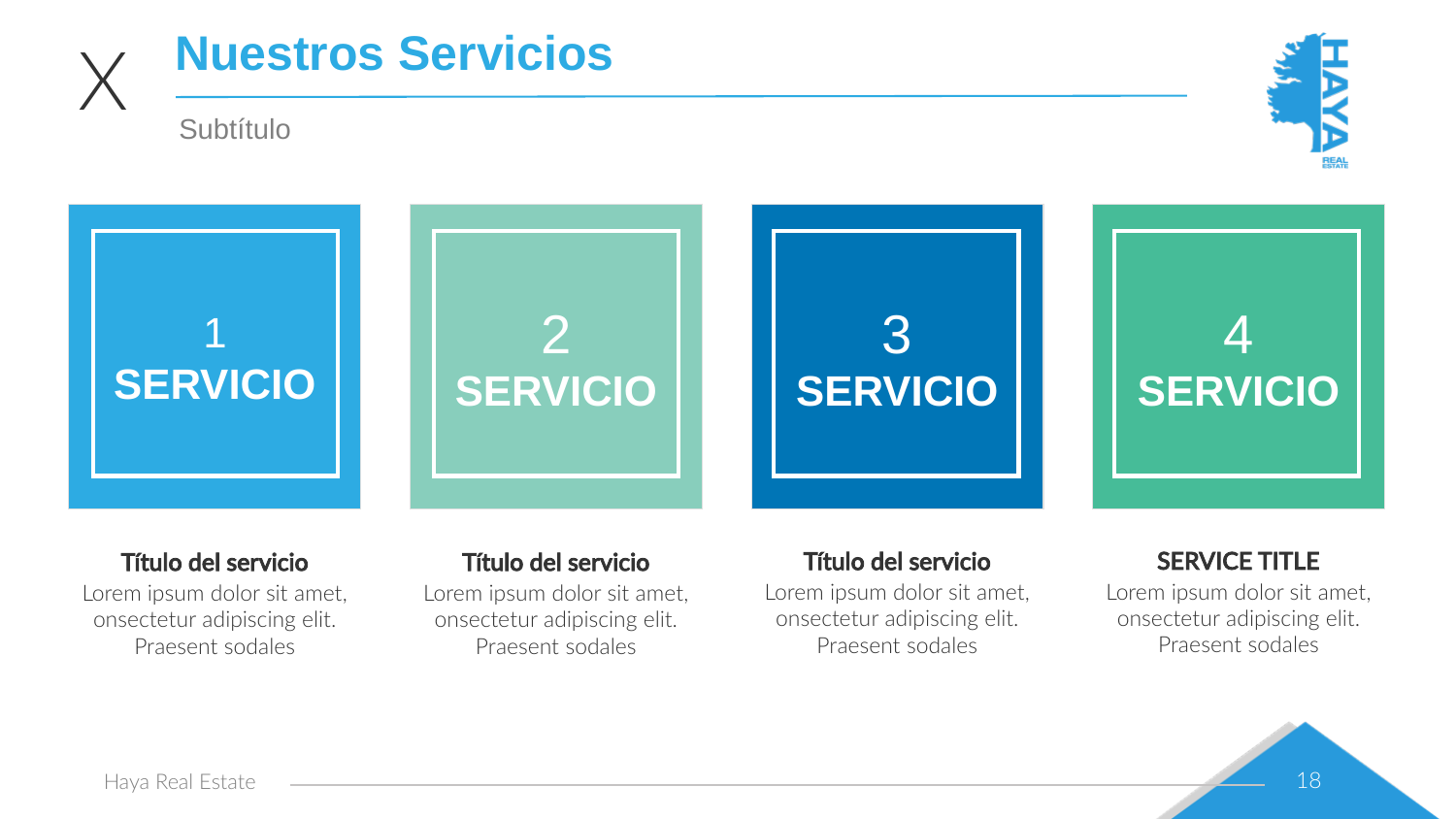

# Nuestros Servicios
X
Subtítulo
1
SERVICIO
2
SERVICIO
3
SERVICIO
4
SERVICIO

SERVICE TITLE
Título del servicio
Título del servicio
Título del servicio
Lorem ipsum dolor sit amet, onsectetur adipiscing elit. Praesent sodales
Lorem ipsum dolor sit amet, onsectetur adipiscing elit. Praesent sodales
Lorem ipsum dolor sit amet, onsectetur adipiscing elit. Praesent sodales
Lorem ipsum dolor sit amet, onsectetur adipiscing elit. Praesent sodales